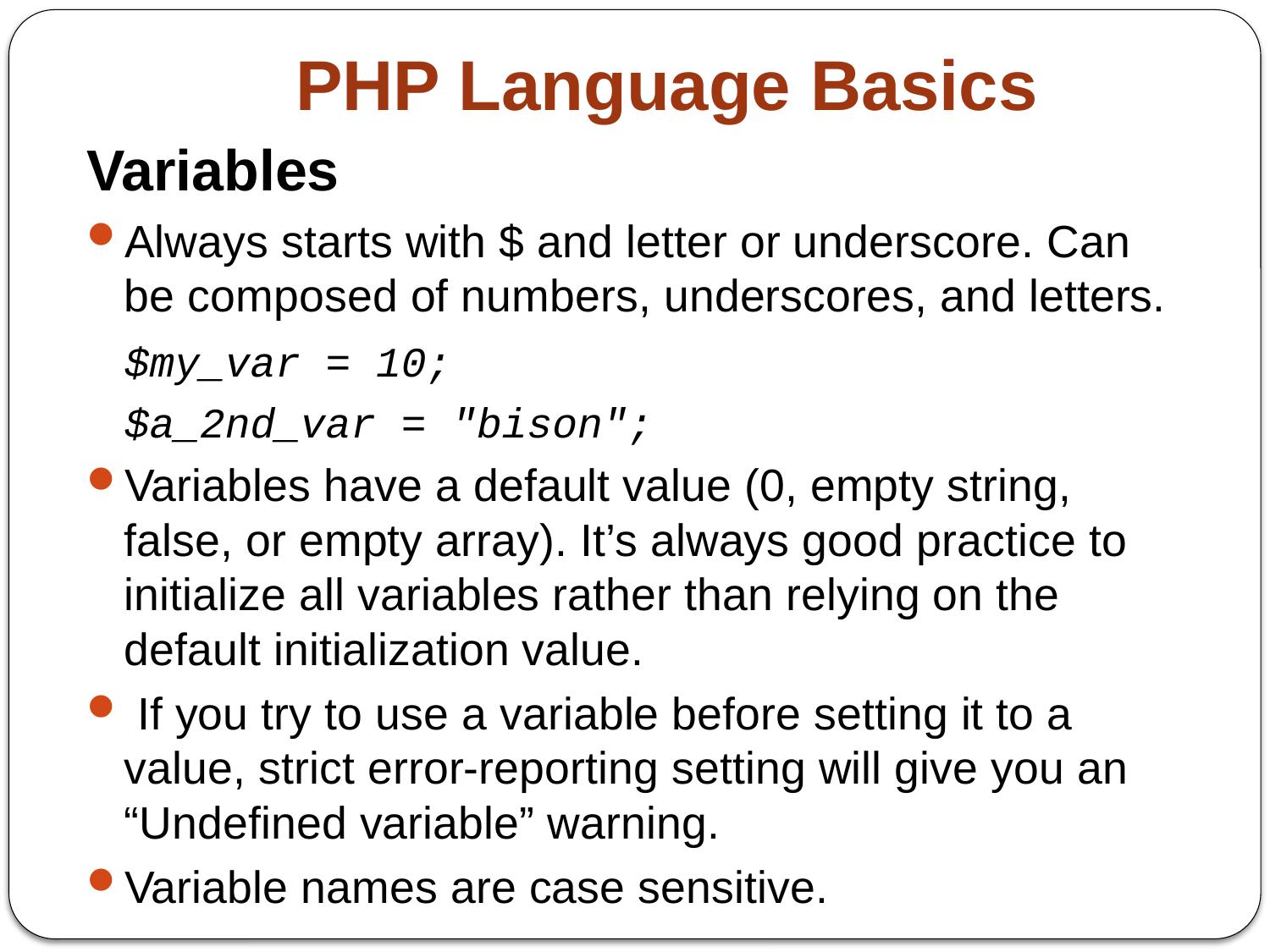

# PHP Language Basics
Variables
Always starts with $ and letter or underscore. Can be composed of numbers, underscores, and letters.
		$my_var = 10;
		$a_2nd_var = "bison";
Variables have a default value (0, empty string, false, or empty array). It’s always good practice to initialize all variables rather than relying on the default initialization value.
 If you try to use a variable before setting it to a value, strict error-reporting setting will give you an “Undefined variable” warning.
Variable names are case sensitive.